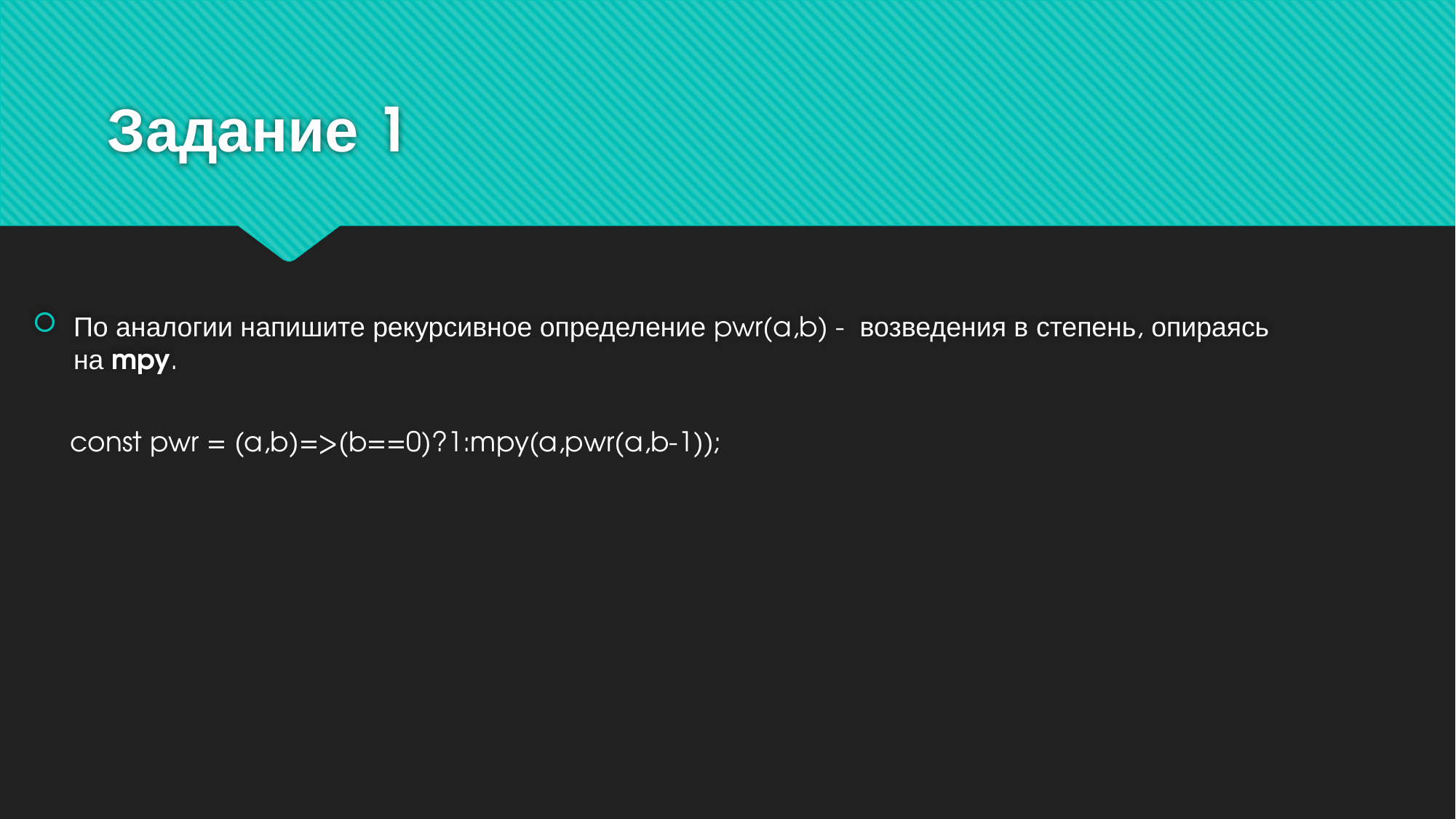

# Задание 1
По аналогии напишите рекурсивное определение pwr(a,b) -  возведения в степень, опираясь на mpy.
const pwr = (a,b)=>(b==0)?1:mpy(a,pwr(a,b-1));